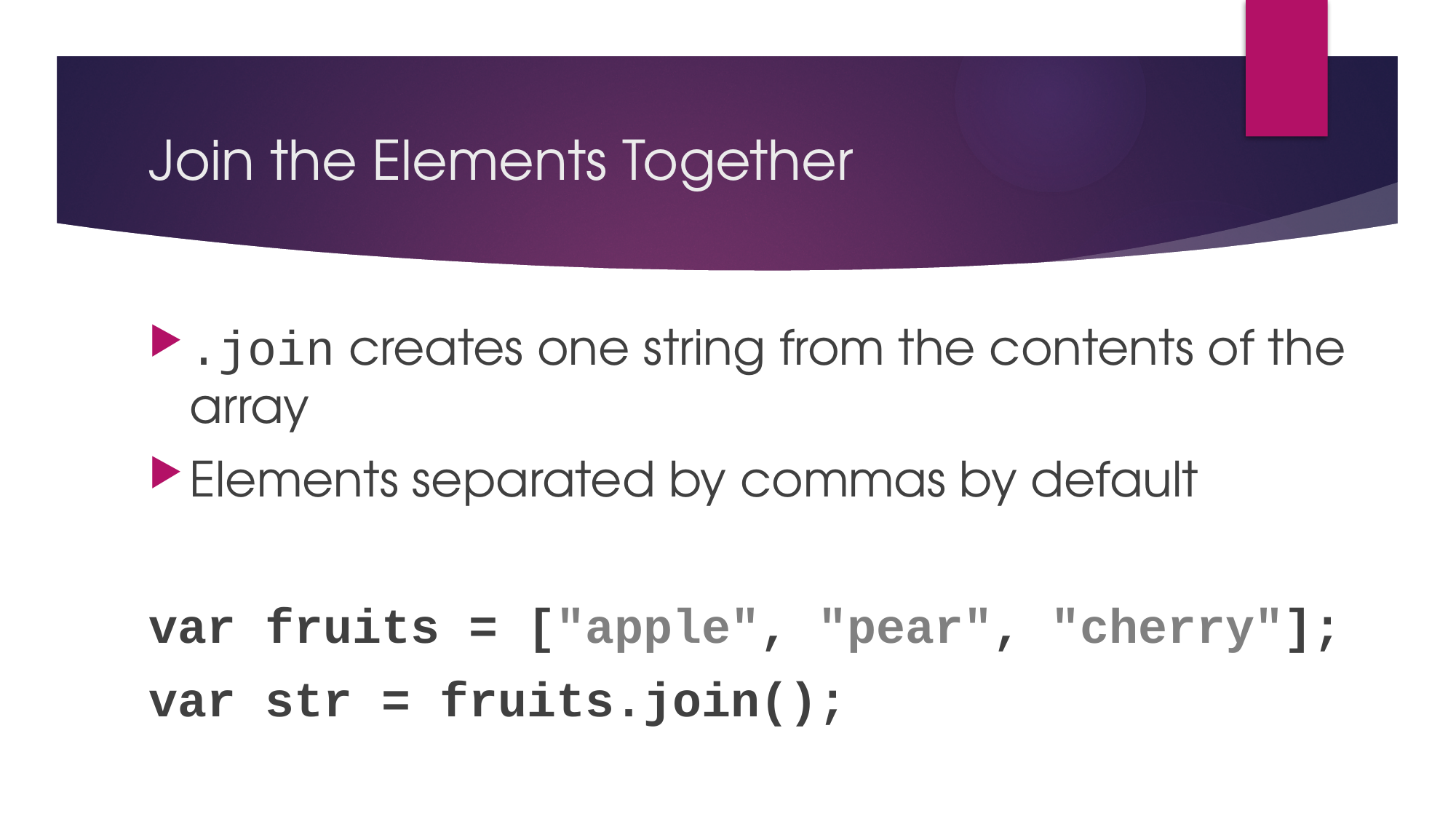

# Join the Elements Together
.join creates one string from the contents of the array
Elements separated by commas by default

var fruits = ["apple", "pear", "cherry"];
var str = fruits.join();